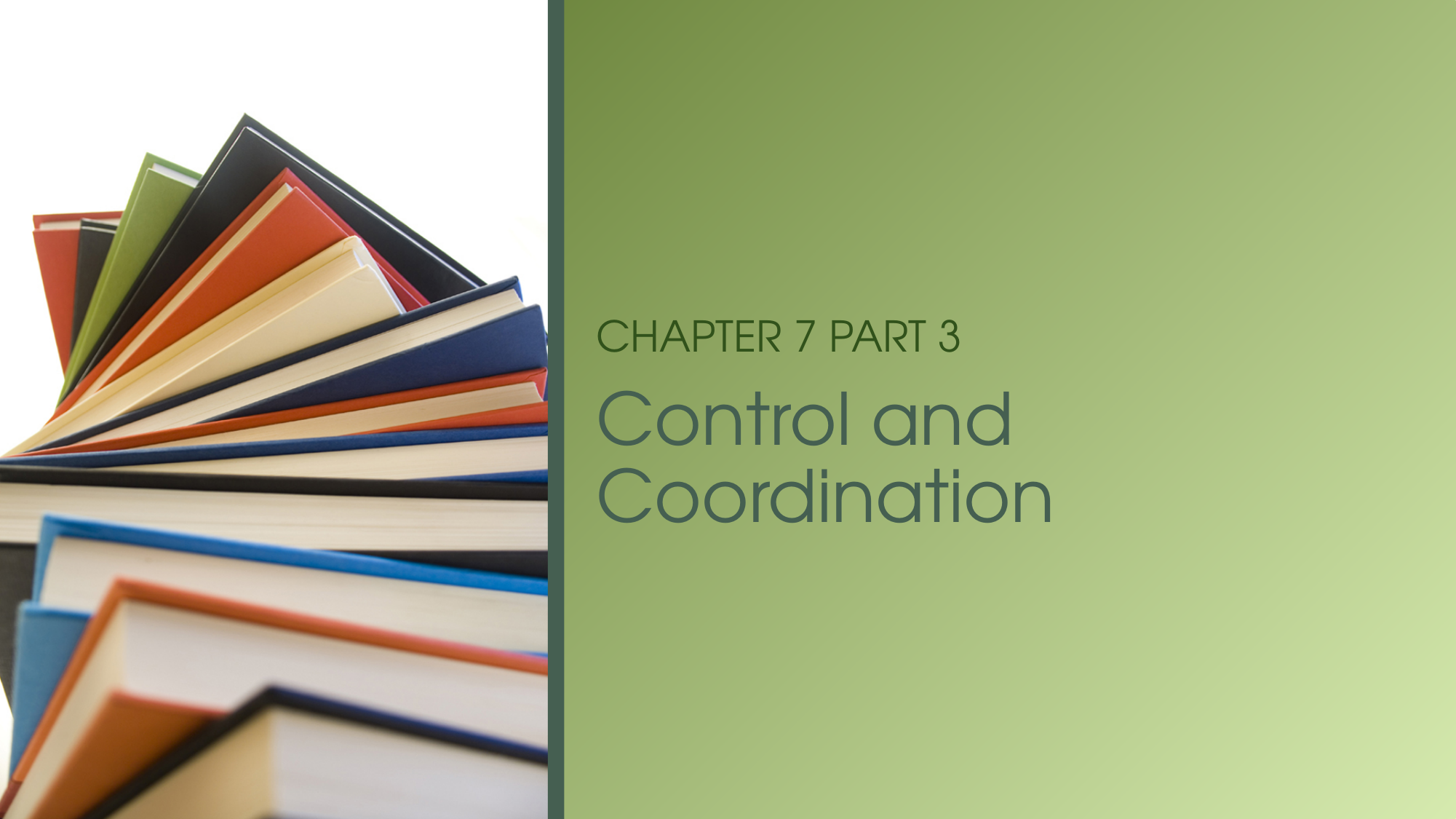

CHAPTER 7 PART 3
# Control and Coordination